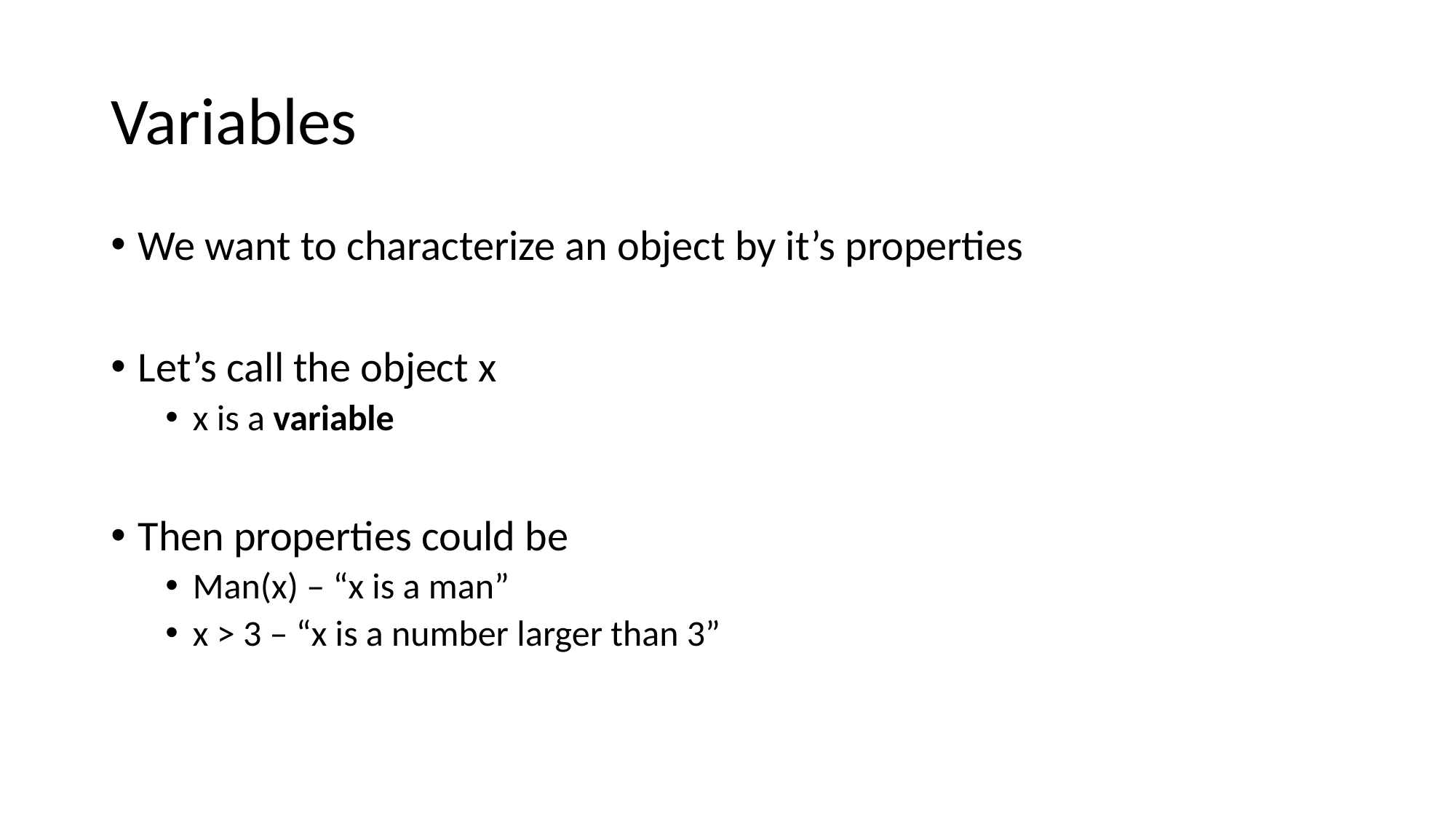

# Variables
We want to characterize an object by it’s properties

Let’s call the object x
x is a variable

Then properties could be
Man(x) – “x is a man”
x > 3 – “x is a number larger than 3”